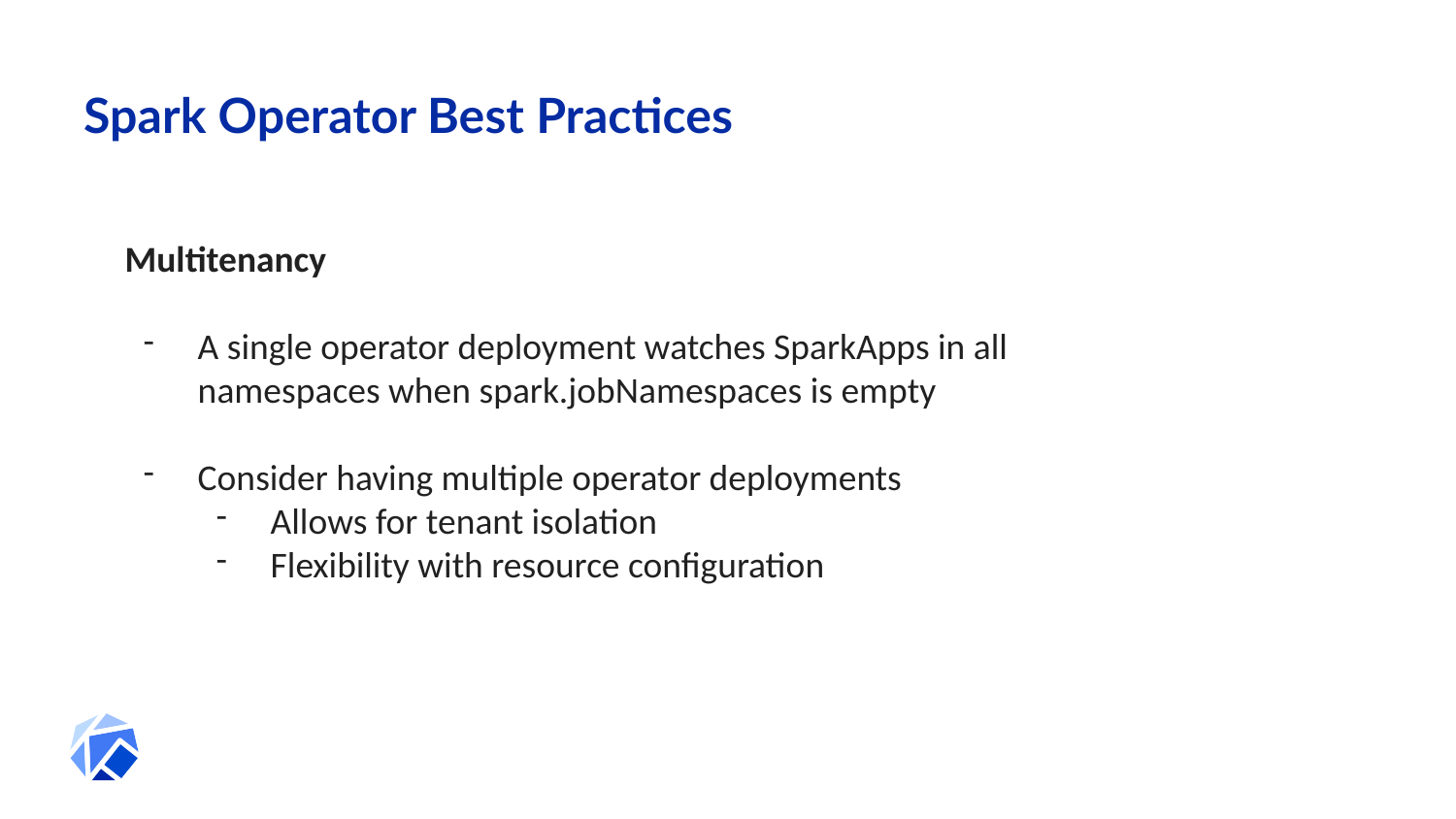

# Spark Operator Best Practices

Multitenancy

A single operator deployment watches SparkApps in all namespaces when spark.jobNamespaces is empty

Consider having multiple operator deployments
Allows for tenant isolation
Flexibility with resource configuration